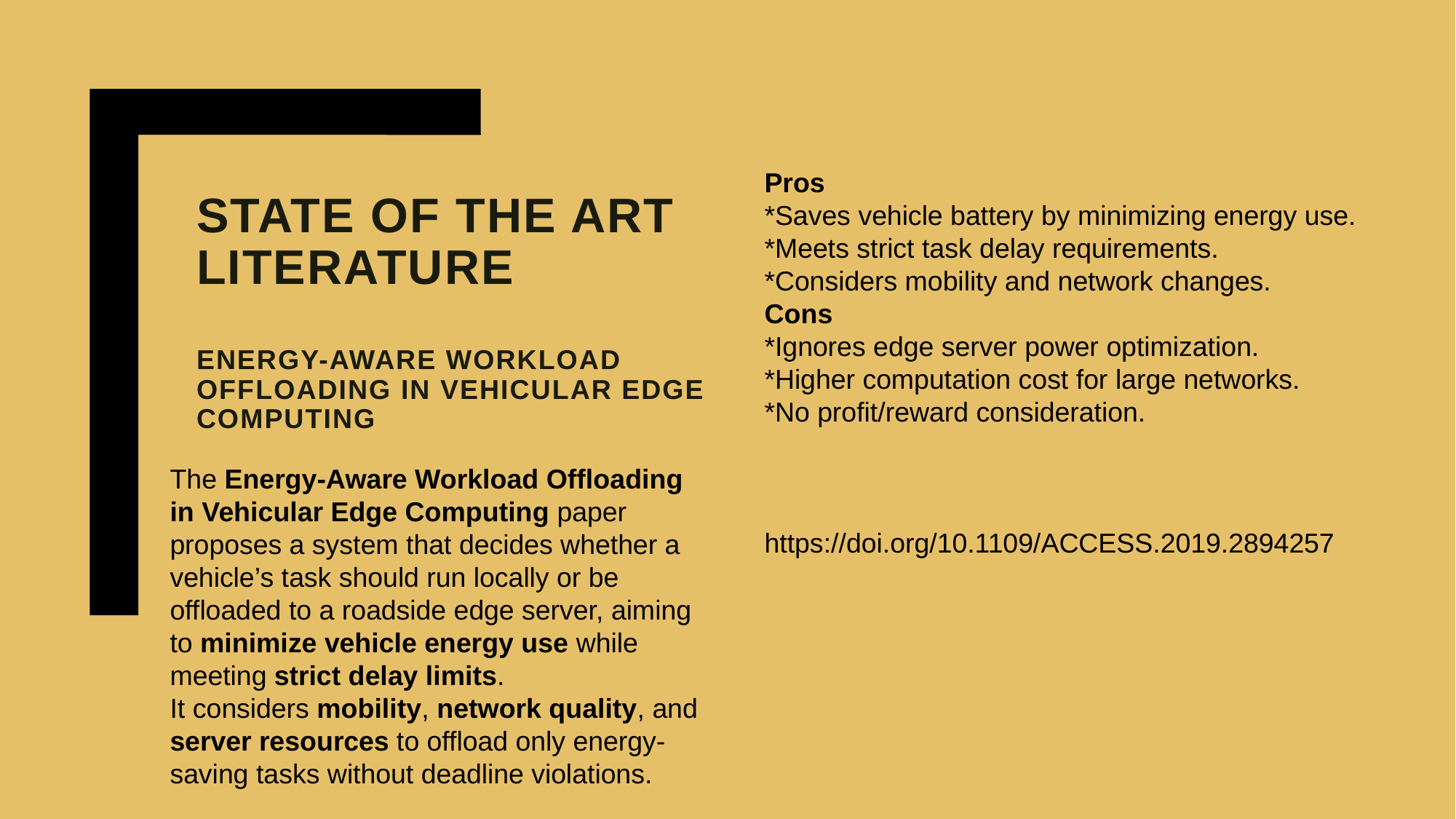

Pros
*Saves vehicle battery by minimizing energy use.
*Meets strict task delay requirements.
*Considers mobility and network changes.
Cons
*Ignores edge server power optimization.
*Higher computation cost for large networks.
*No profit/reward consideration.

https://doi.org/10.1109/ACCESS.2019.2894257
# State of the art literature Energy-Aware Workload Offloading in Vehicular Edge Computing

The Energy-Aware Workload Offloading in Vehicular Edge Computing paper proposes a system that decides whether a vehicle’s task should run locally or be offloaded to a roadside edge server, aiming to minimize vehicle energy use while meeting strict delay limits.
It considers mobility, network quality, and server resources to offload only energy-saving tasks without deadline violations.